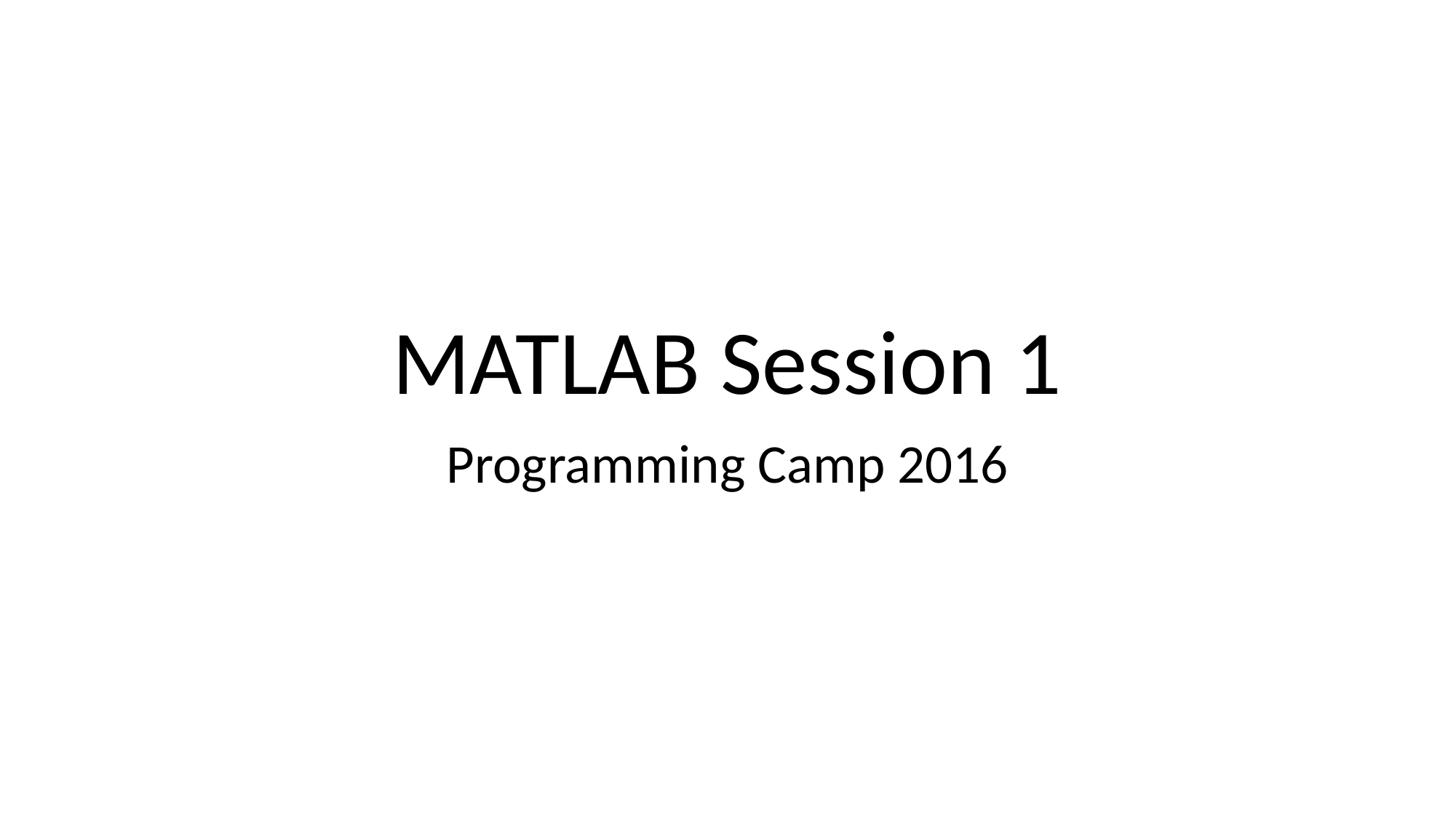

# MATLAB Session 1
Programming Camp 2016